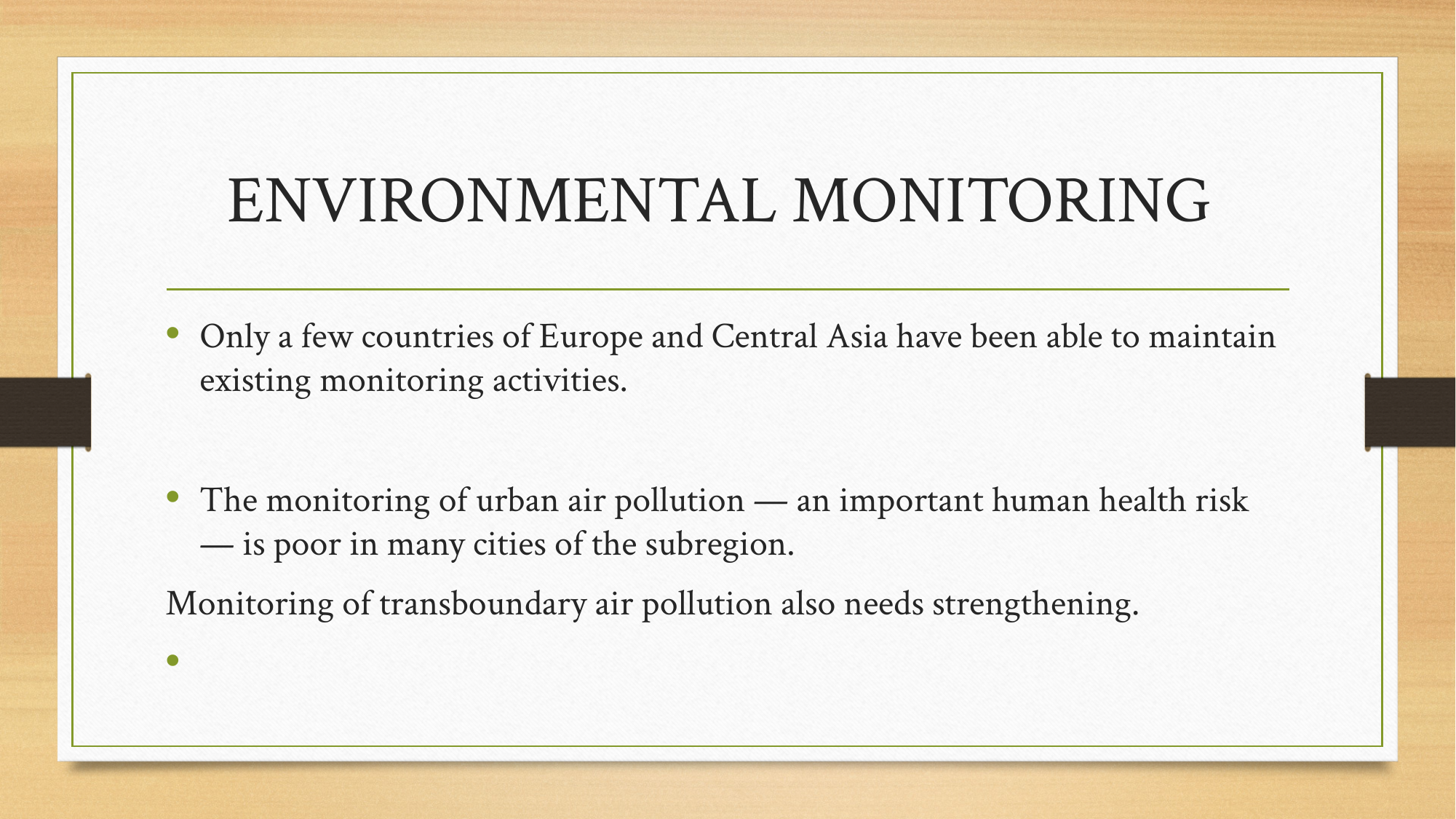

# ENVIRONMENTAL MONITORING
Only a few countries of Europe and Central Asia have been able to maintain existing monitoring activities.

The monitoring of urban air pollution — an important human health risk — is poor in many cities of the subregion.
Monitoring of transboundary air pollution also needs strengthening.